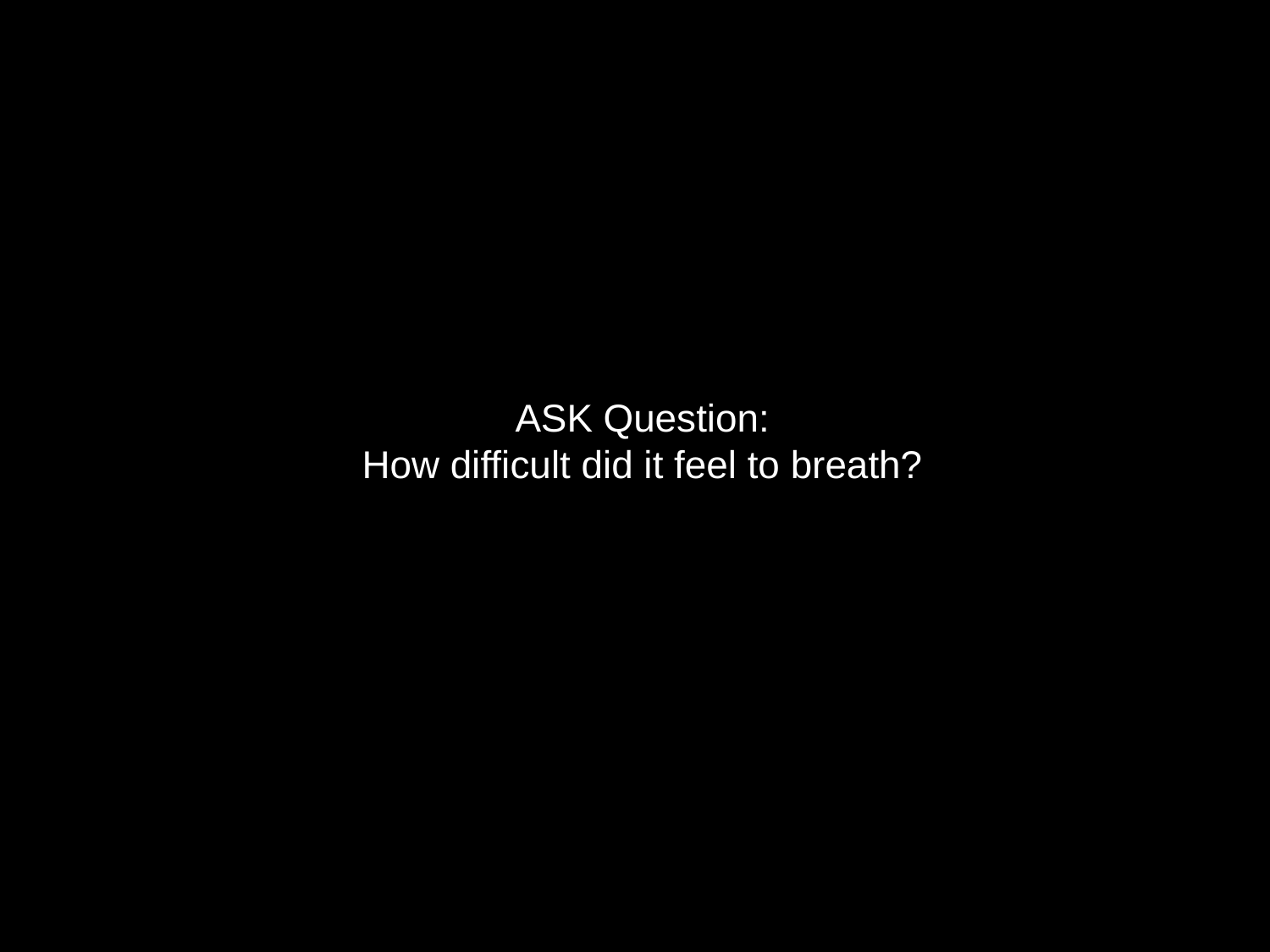

ASK Question:
How difficult did it feel to breath?